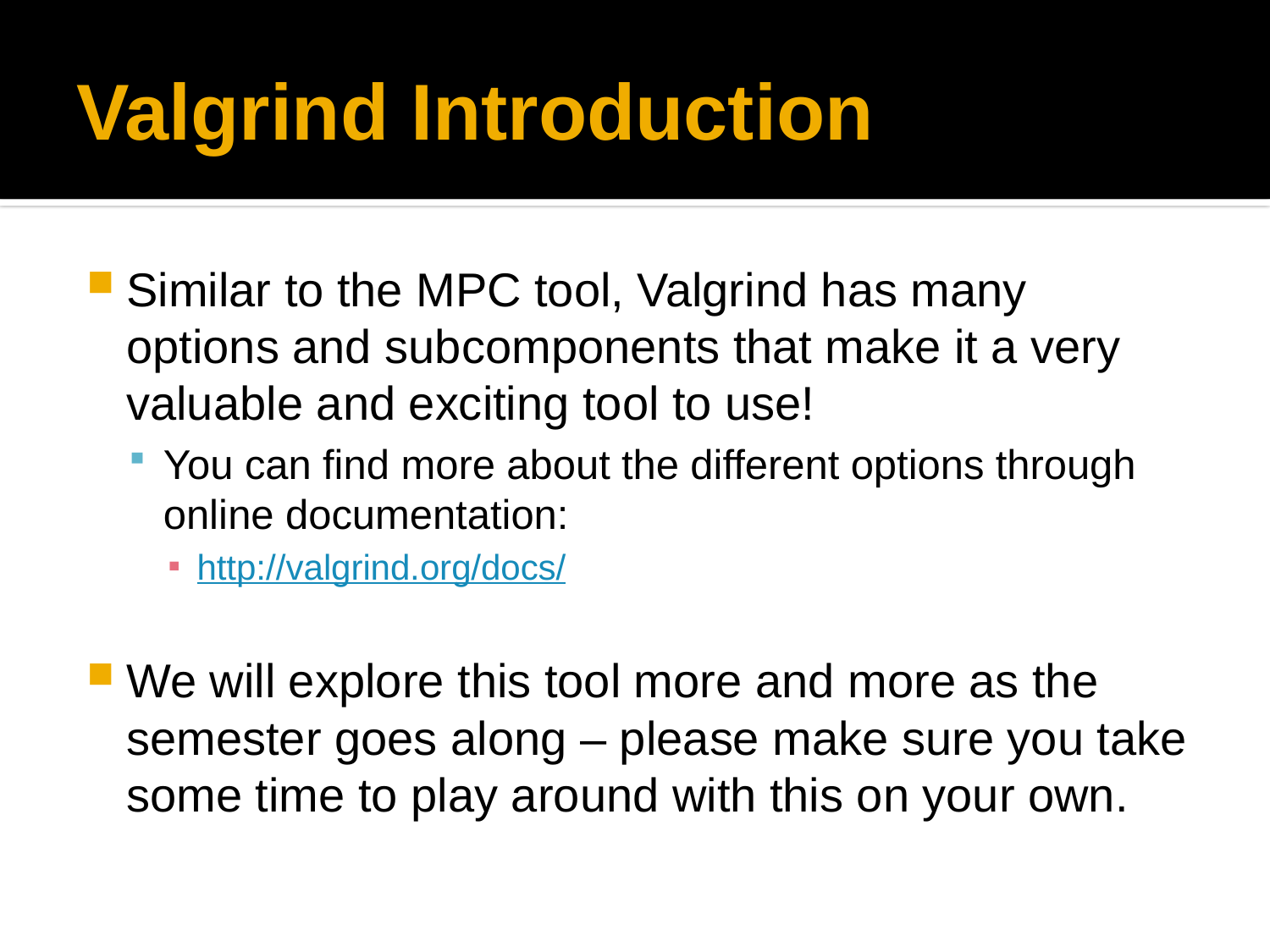

# Valgrind Introduction
Similar to the MPC tool, Valgrind has many options and subcomponents that make it a very valuable and exciting tool to use!
You can find more about the different options through online documentation:
http://valgrind.org/docs/

We will explore this tool more and more as the semester goes along – please make sure you take some time to play around with this on your own.